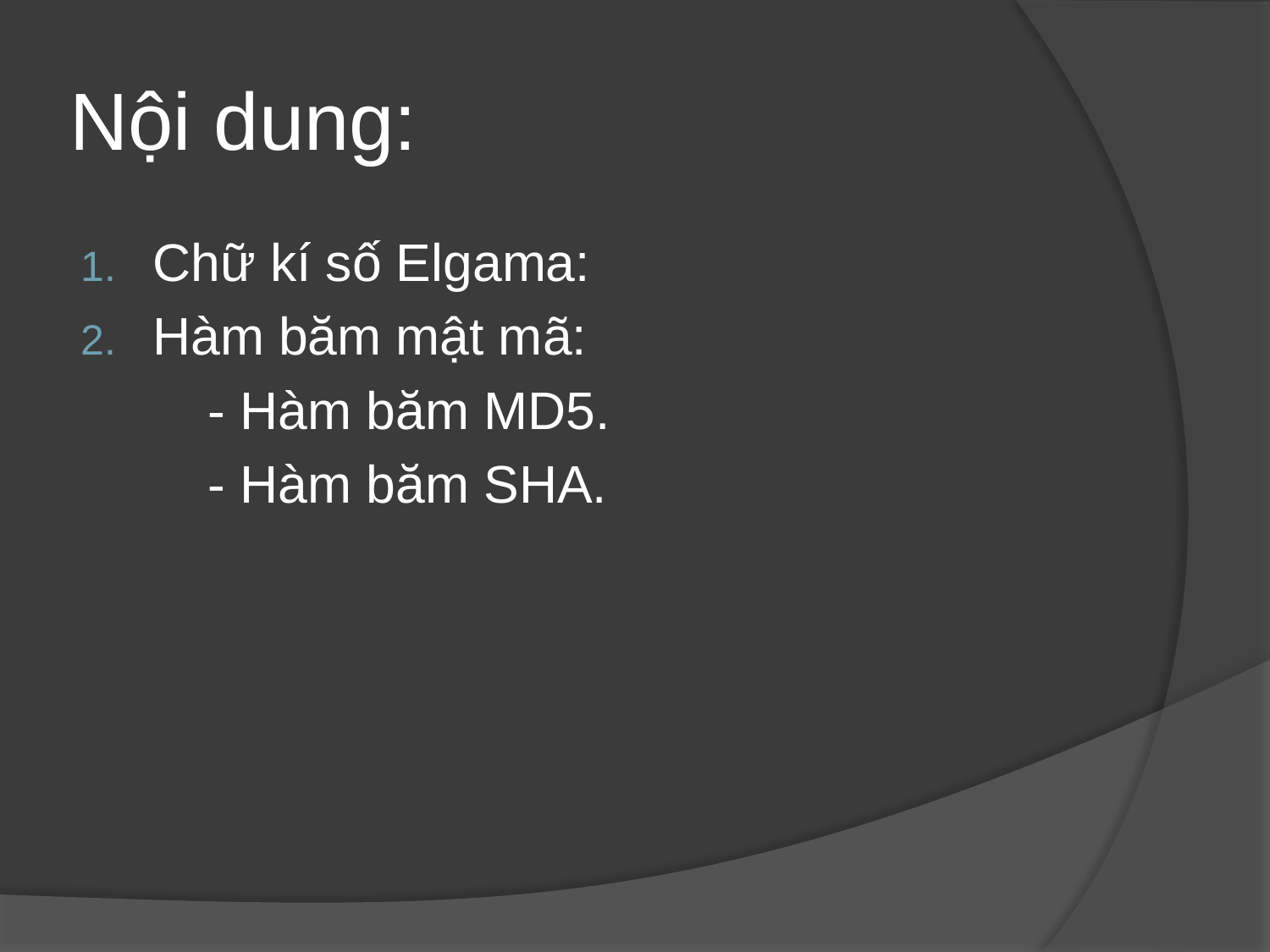

# Nội dung:
Chữ kí số Elgama:
Hàm băm mật mã:
	- Hàm băm MD5.
	- Hàm băm SHA.